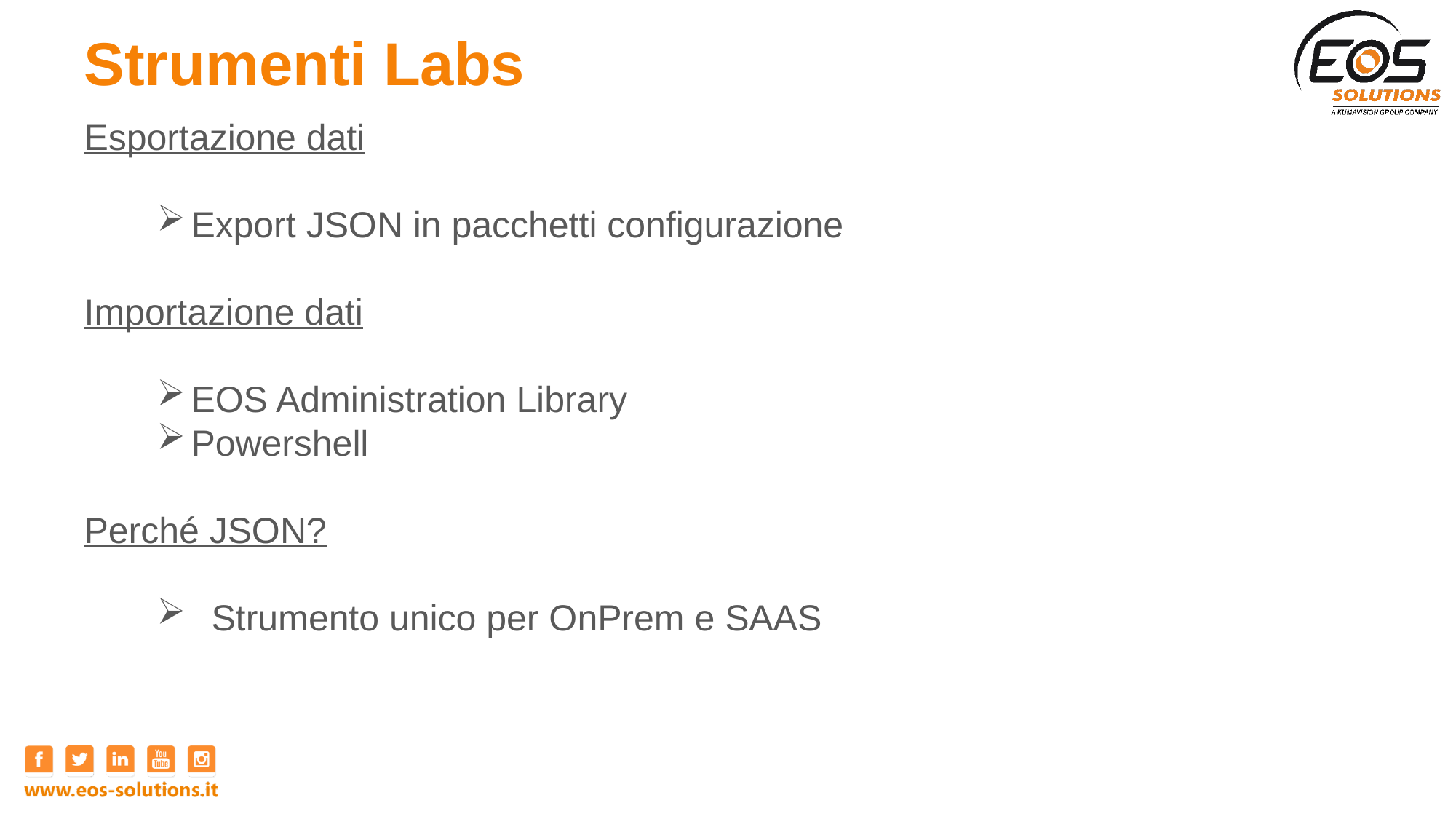

# Strumenti Labs
Esportazione dati

Export JSON in pacchetti configurazione

Importazione dati

EOS Administration Library
Powershell

Perché JSON?

Strumento unico per OnPrem e SAAS